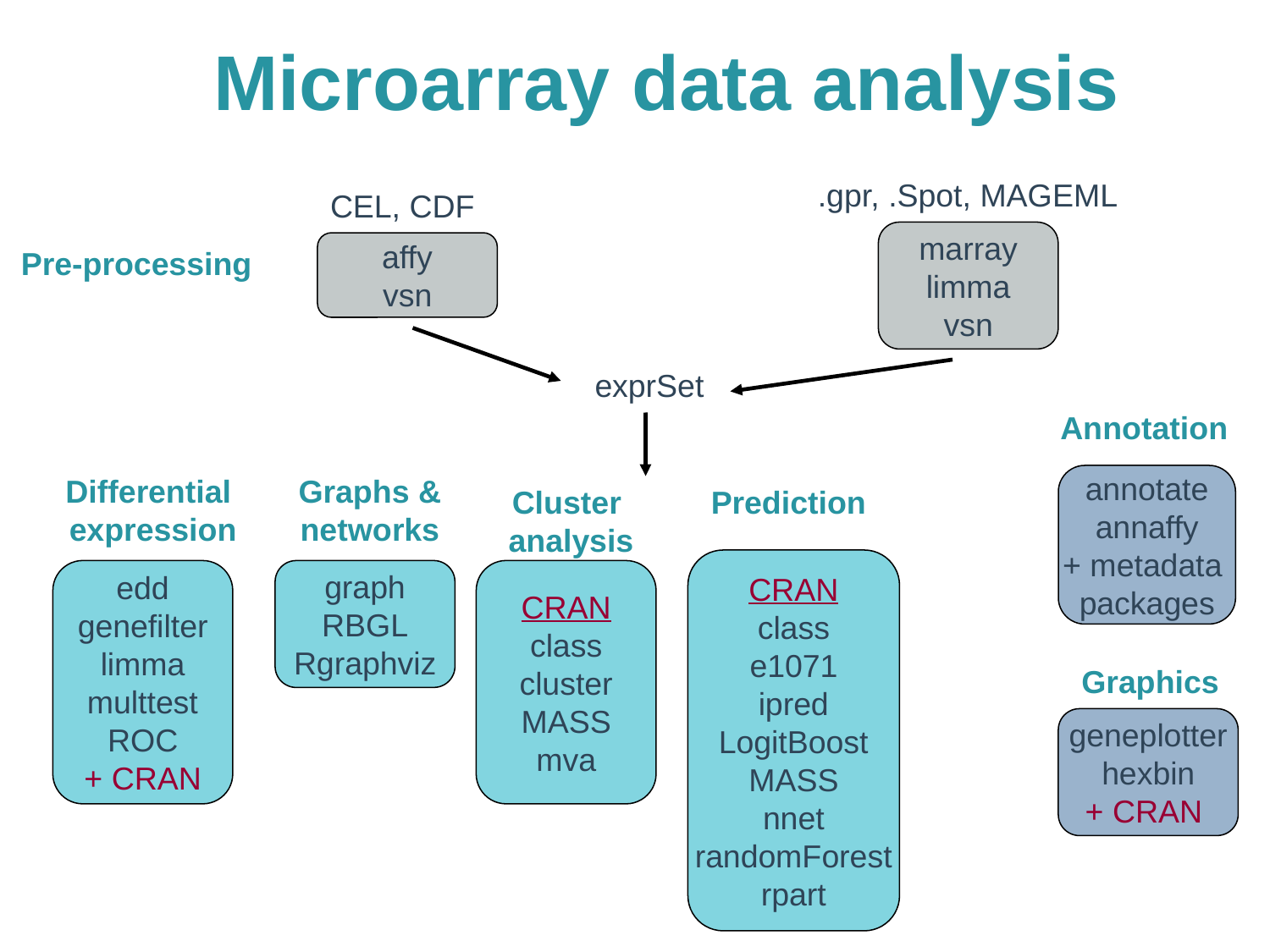

# Microarray data analysis
.gpr, .Spot, MAGEML
CEL, CDF
marray
limma
vsn
affy
vsn
Pre-processing

exprSet

Annotation

Differential
expression
Graphs &
networks
annotate
annaffy
+ metadata
packages
Cluster
 analysis

Prediction
CRAN
class
e1071
ipred
LogitBoost
MASS
nnet
randomForest
rpart
edd
genefilter
limma
multtest
ROC
+ CRAN
graph
RBGL
Rgraphviz
CRAN
class
cluster
MASS
mva
Graphics
geneplotter
hexbin
+ CRAN